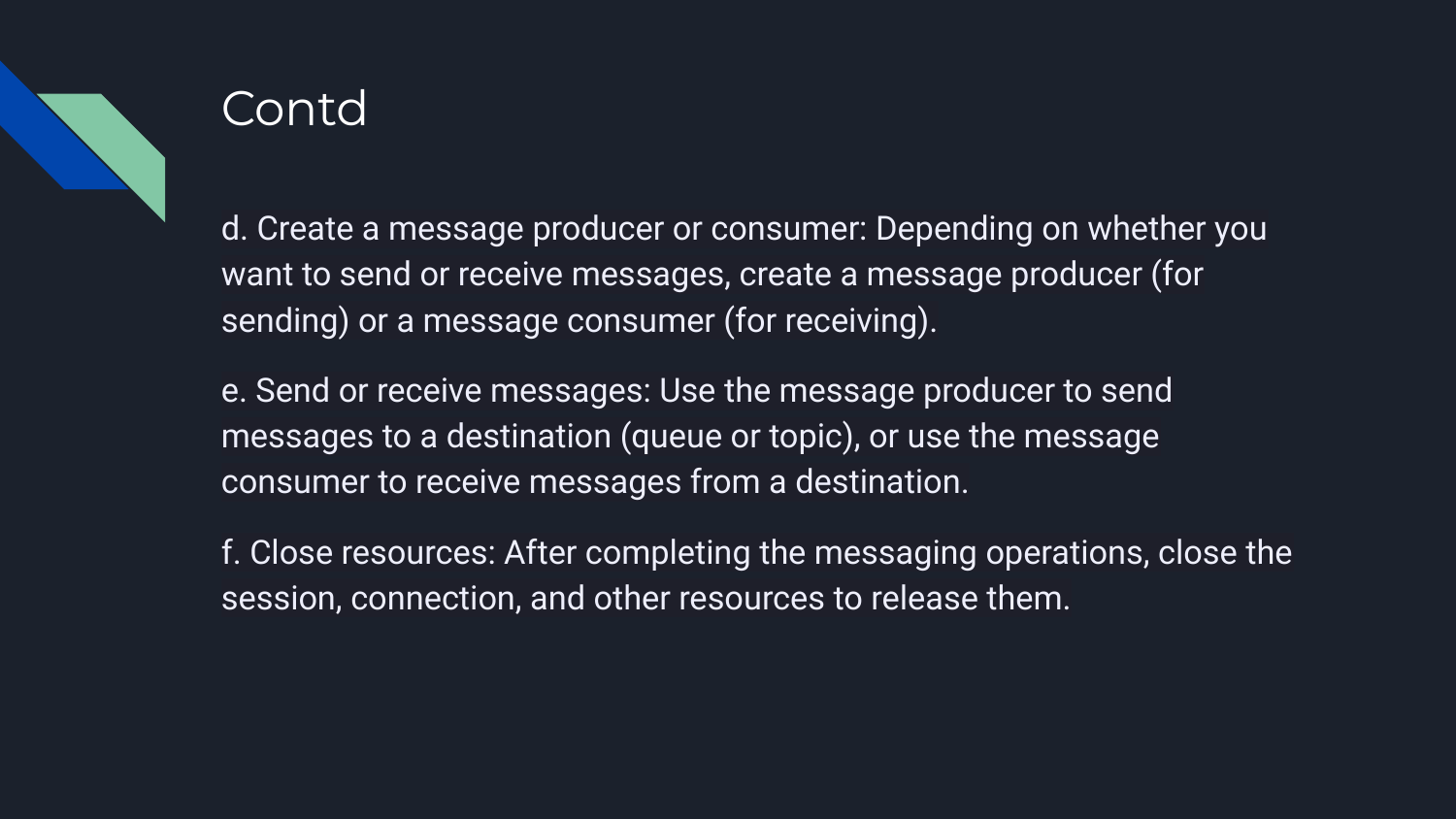

# Contd
d. Create a message producer or consumer: Depending on whether you want to send or receive messages, create a message producer (for sending) or a message consumer (for receiving).
e. Send or receive messages: Use the message producer to send messages to a destination (queue or topic), or use the message consumer to receive messages from a destination.
f. Close resources: After completing the messaging operations, close the session, connection, and other resources to release them.